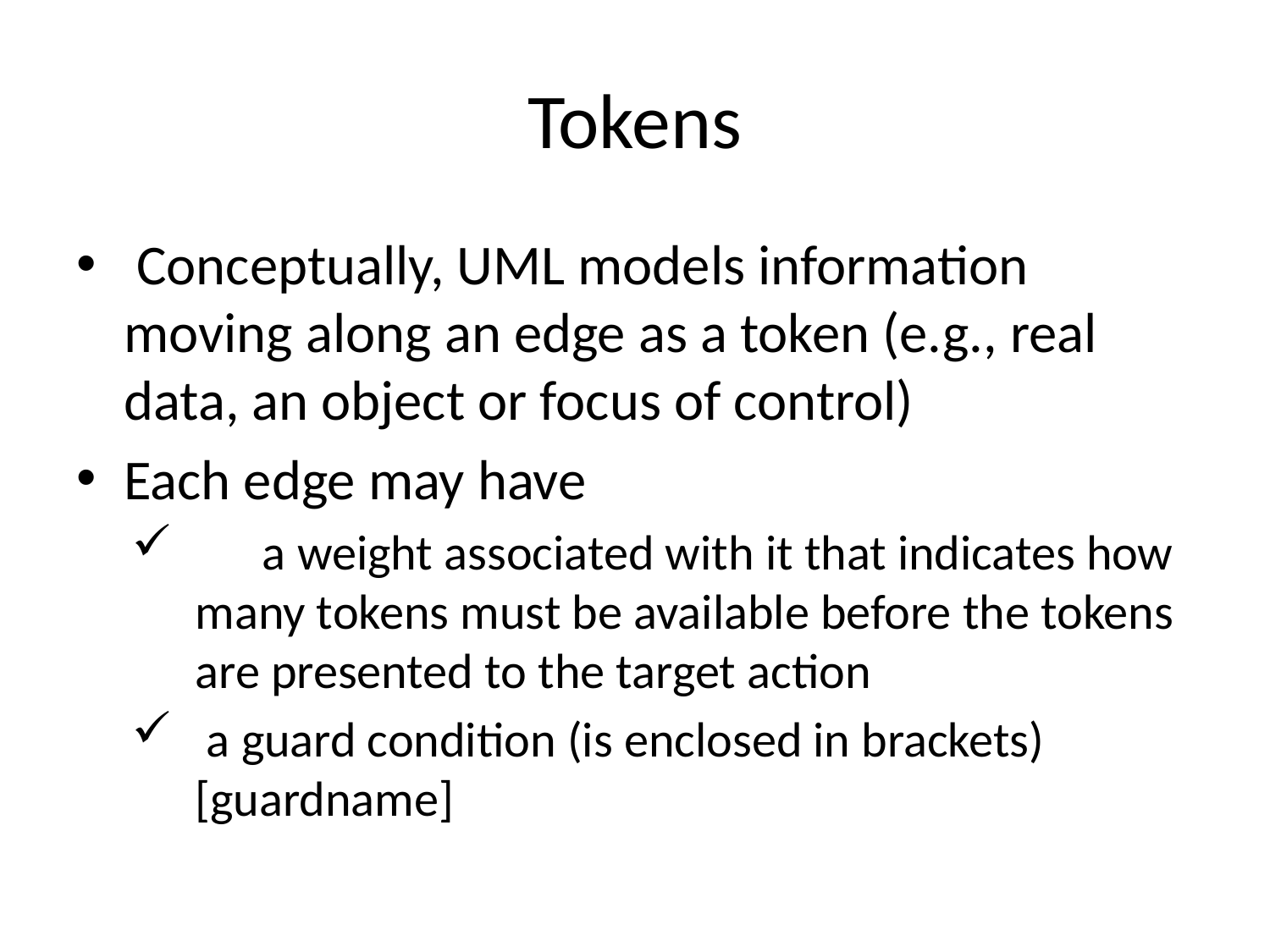

# Tokens
 Conceptually, UML models information moving along an edge as a token (e.g., real data, an object or focus of control)
Each edge may have
      a weight associated with it that indicates how many tokens must be available before the tokens are presented to the target action
 a guard condition (is enclosed in brackets)            [guardname]